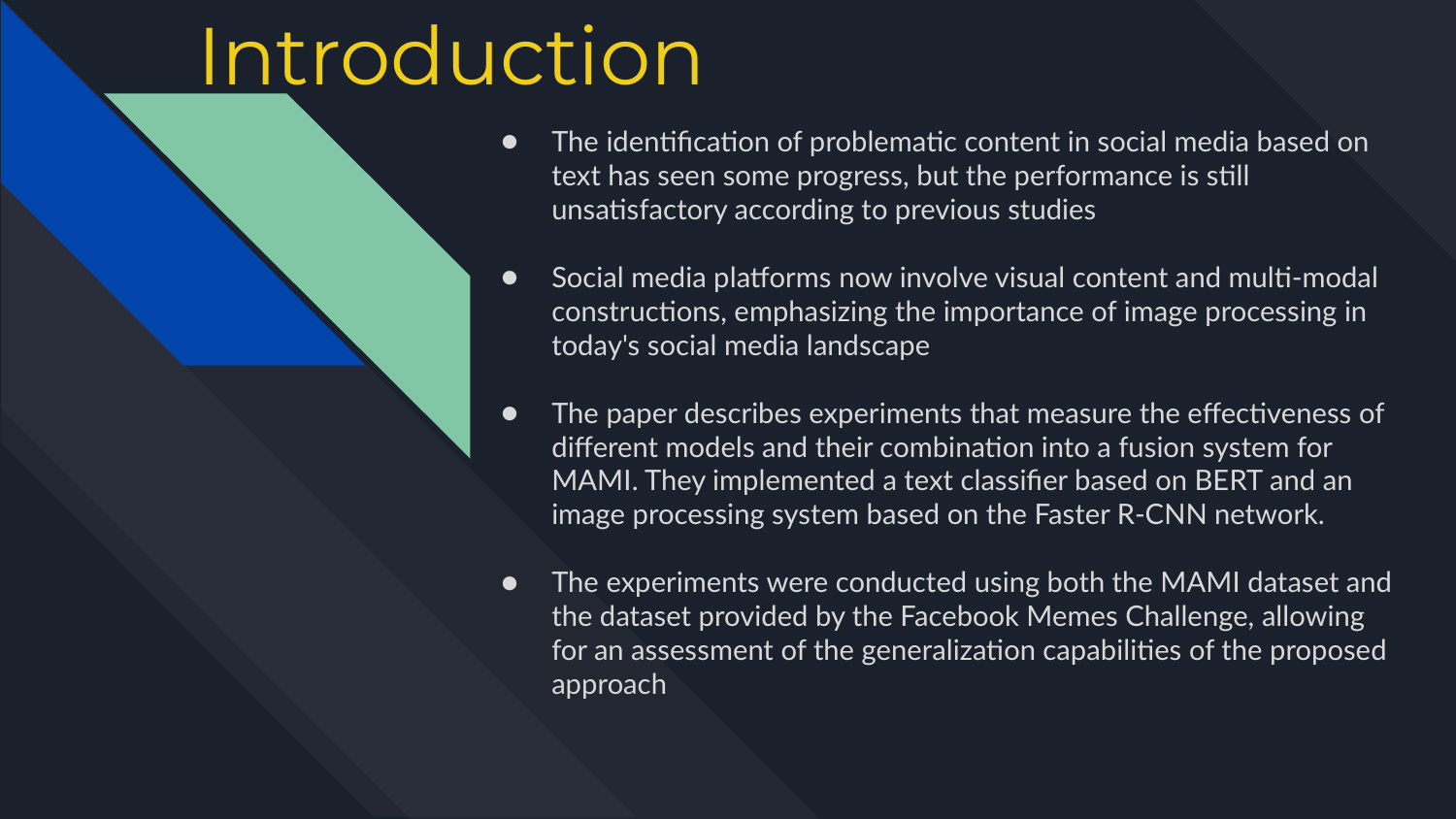

# Introduction
The identification of problematic content in social media based on text has seen some progress, but the performance is still unsatisfactory according to previous studies

Social media platforms now involve visual content and multi-modal constructions, emphasizing the importance of image processing in today's social media landscape

The paper describes experiments that measure the effectiveness of different models and their combination into a fusion system for MAMI. They implemented a text classifier based on BERT and an image processing system based on the Faster R-CNN network.

The experiments were conducted using both the MAMI dataset and the dataset provided by the Facebook Memes Challenge, allowing for an assessment of the generalization capabilities of the proposed approach